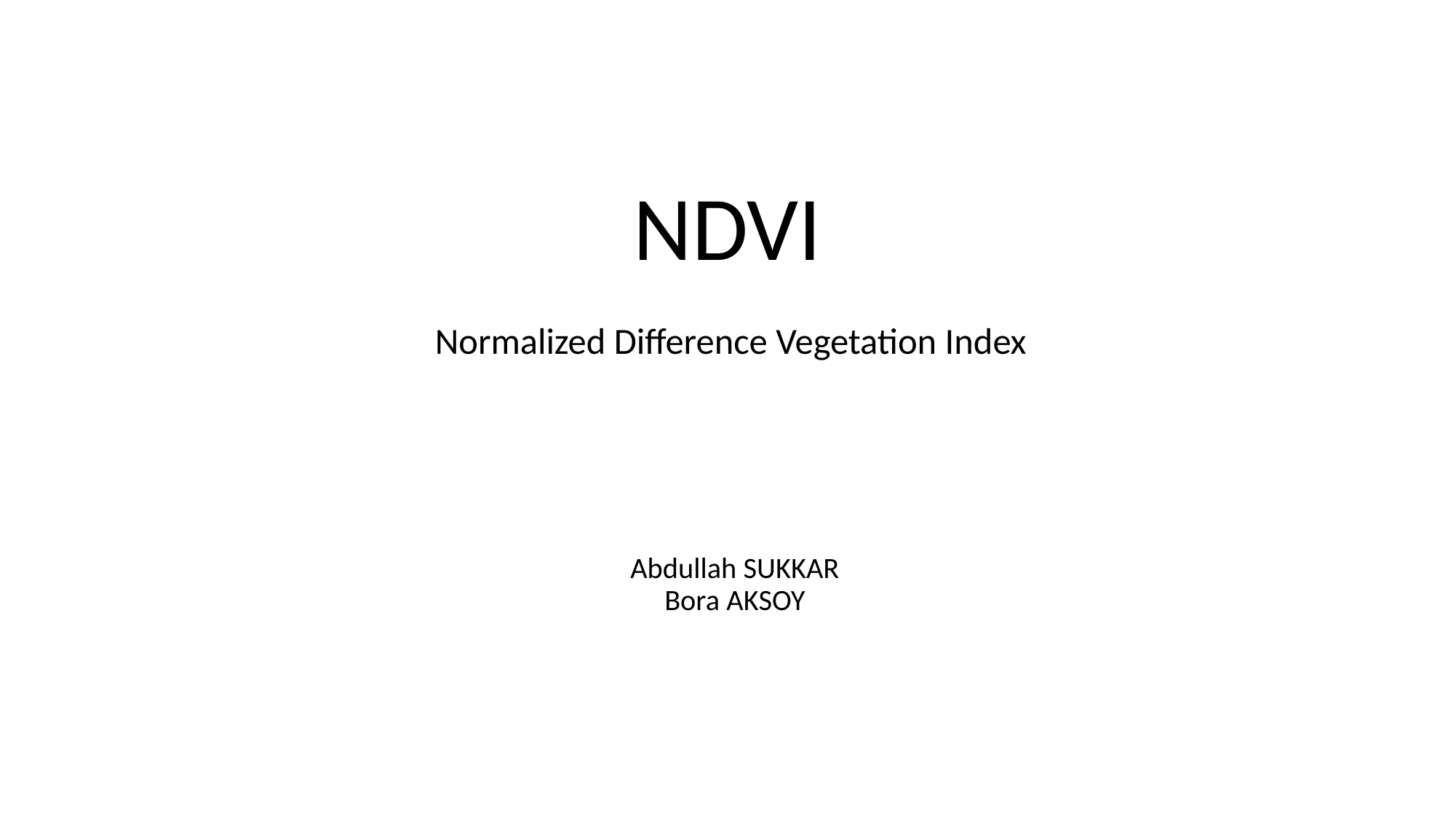

# NDVI
Normalized Difference Vegetation Index
Abdullah SUKKAR
Bora AKSOY